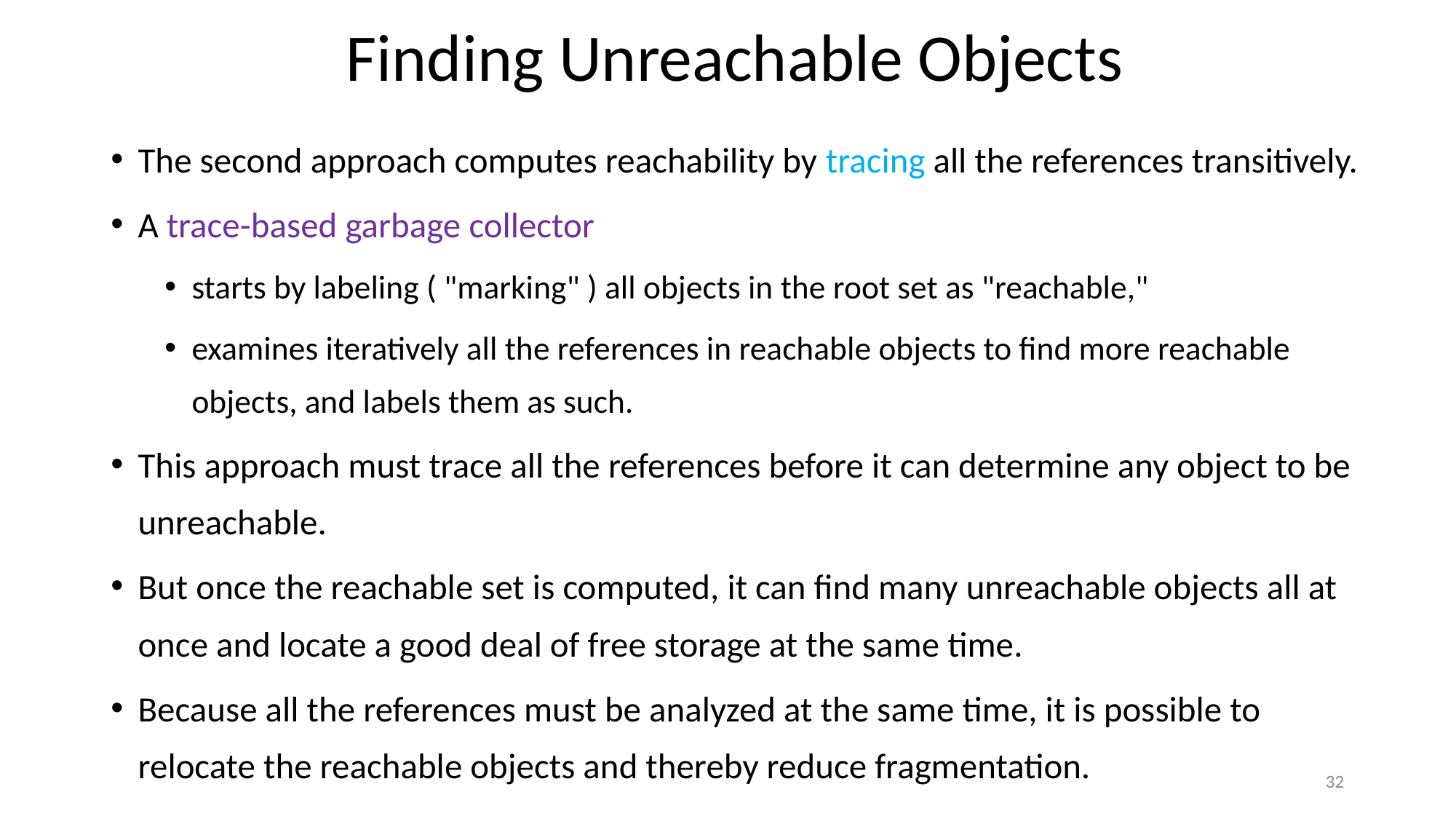

# Finding Unreachable Objects
The second approach computes reachability by tracing all the references transitively.
A trace-based garbage collector
starts by labeling ( "marking" ) all objects in the root set as "reachable,"
examines iteratively all the references in reachable objects to find more reachable objects, and labels them as such.
This approach must trace all the references before it can determine any object to be unreachable.
But once the reachable set is computed, it can find many unreachable objects all at once and locate a good deal of free storage at the same time.
Because all the references must be analyzed at the same time, it is possible to relocate the reachable objects and thereby reduce fragmentation.
32